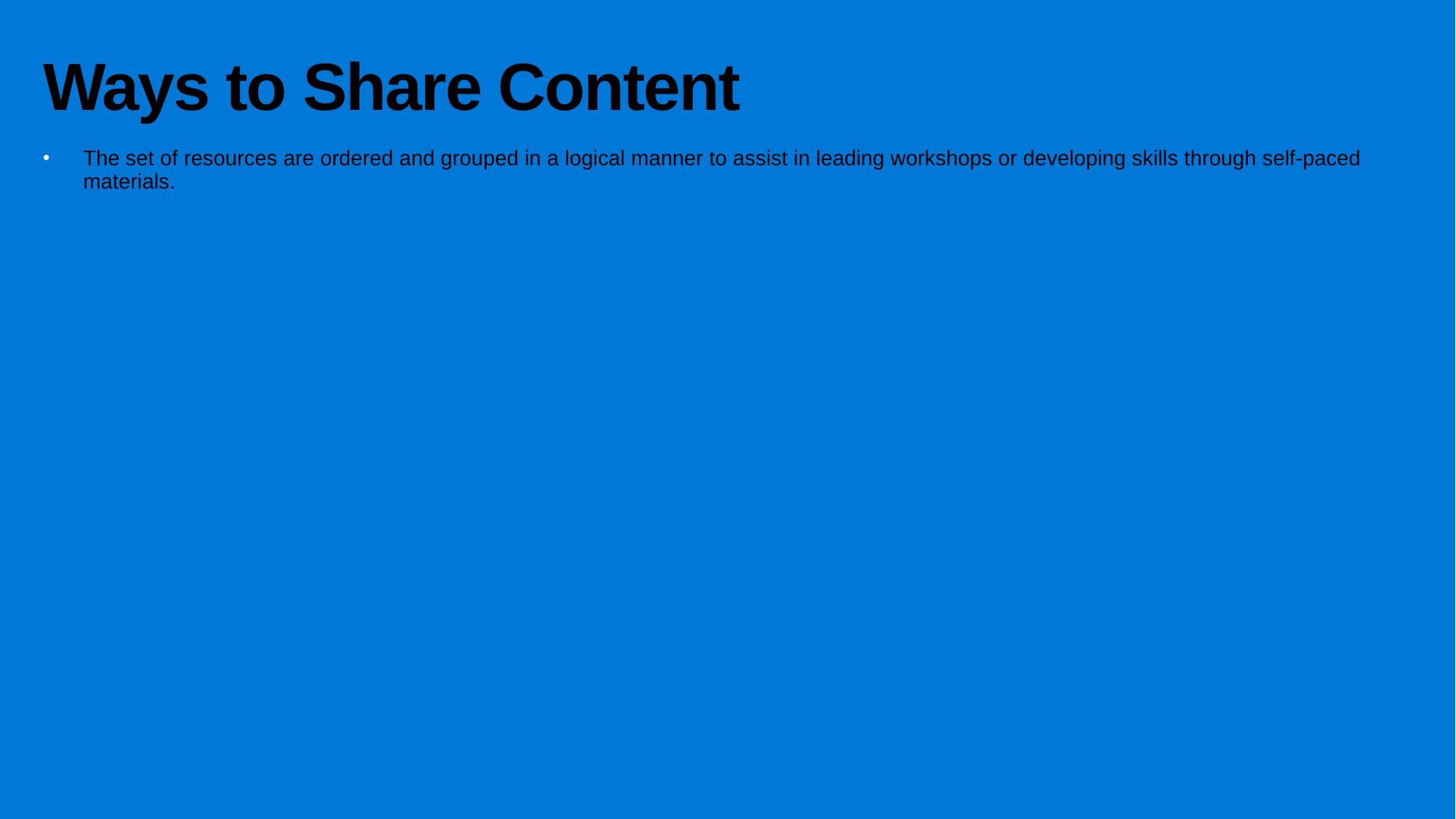

# Ways to Share Content
The set of resources are ordered and grouped in a logical manner to assist in leading workshops or developing skills through self-paced materials.